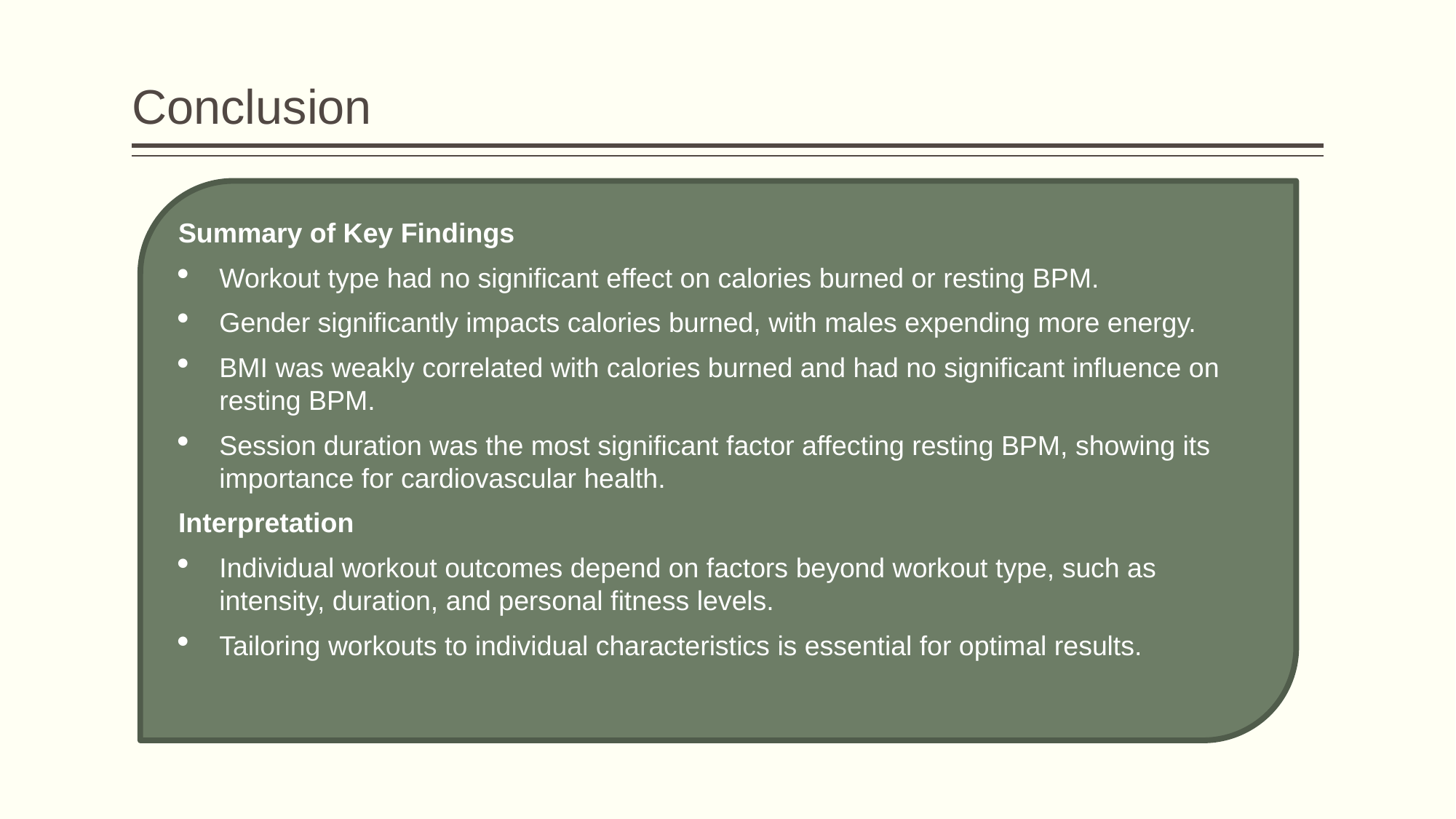

# Conclusion
Summary of Key Findings
Workout type had no significant effect on calories burned or resting BPM.
Gender significantly impacts calories burned, with males expending more energy.
BMI was weakly correlated with calories burned and had no significant influence on resting BPM.
Session duration was the most significant factor affecting resting BPM, showing its importance for cardiovascular health.
Interpretation
Individual workout outcomes depend on factors beyond workout type, such as intensity, duration, and personal fitness levels.
Tailoring workouts to individual characteristics is essential for optimal results.